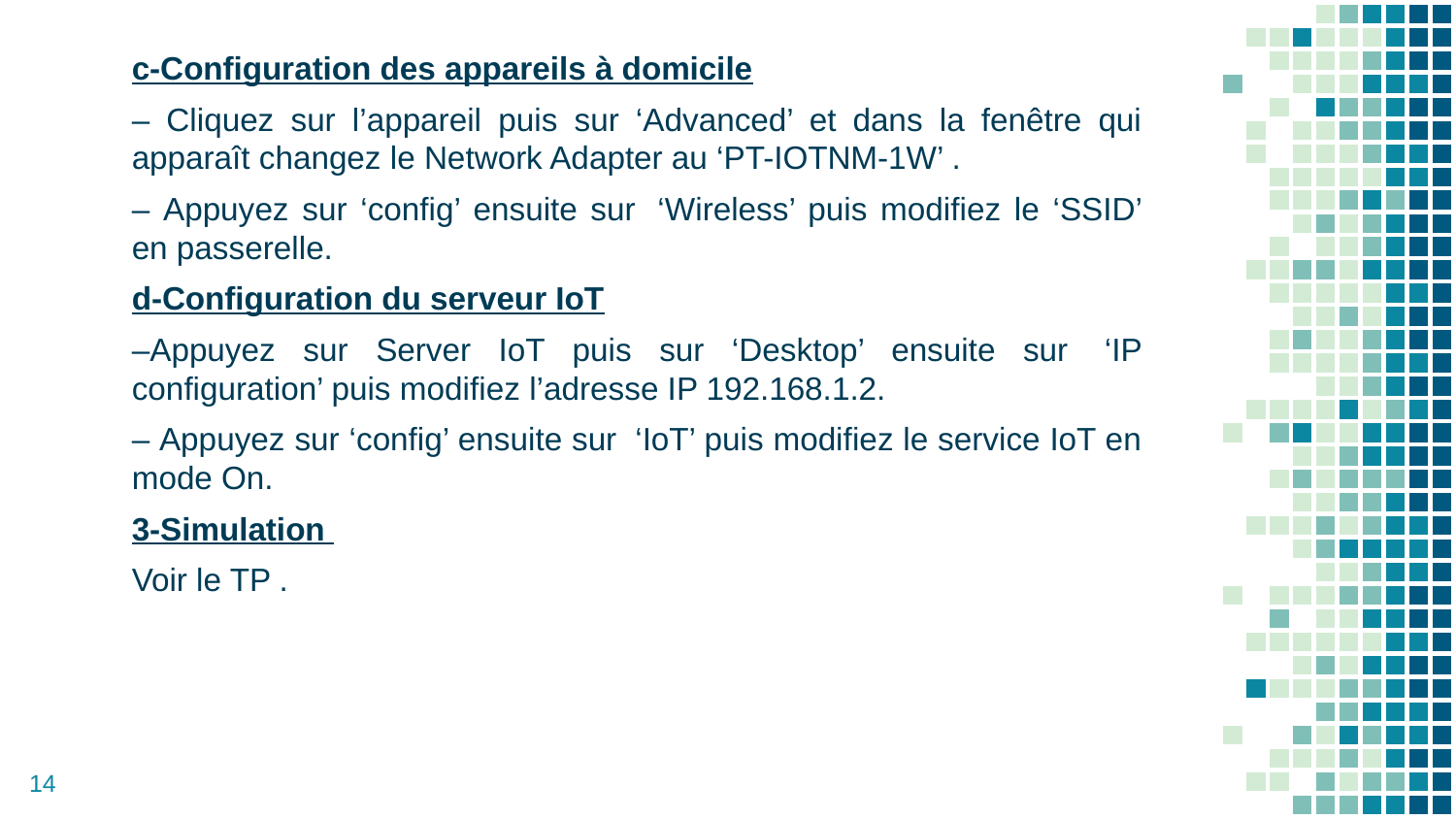

c-Configuration des appareils à domicile
‒ Cliquez sur l’appareil puis sur ‘Advanced’ et dans la fenêtre qui apparaît changez le Network Adapter au ‘PT-IOTNM-1W’ .
‒ Appuyez sur ‘config’ ensuite sur  ‘Wireless’ puis modifiez le ‘SSID’ en passerelle.
d-Configuration du serveur IoT
‒Appuyez sur Server IoT puis sur ‘Desktop’ ensuite sur  ‘IP configuration’ puis modifiez l’adresse IP 192.168.1.2.
‒ Appuyez sur ‘config’ ensuite sur  ‘IoT’ puis modifiez le service IoT en mode On.
3-Simulation
Voir le TP .
14